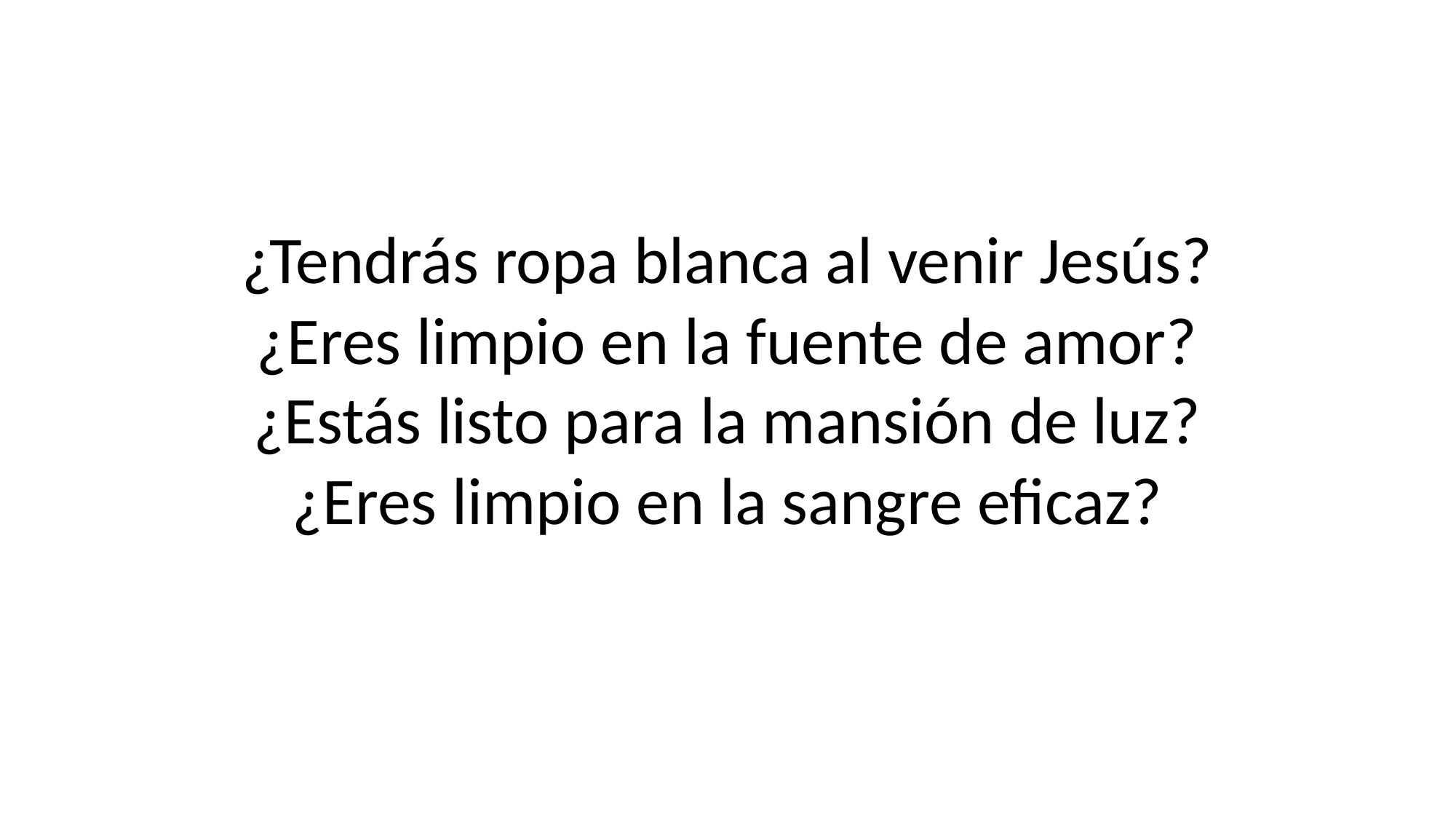

¿Tendrás ropa blanca al venir Jesús?
¿Eres limpio en la fuente de amor?
¿Estás listo para la mansión de luz?
¿Eres limpio en la sangre eficaz?